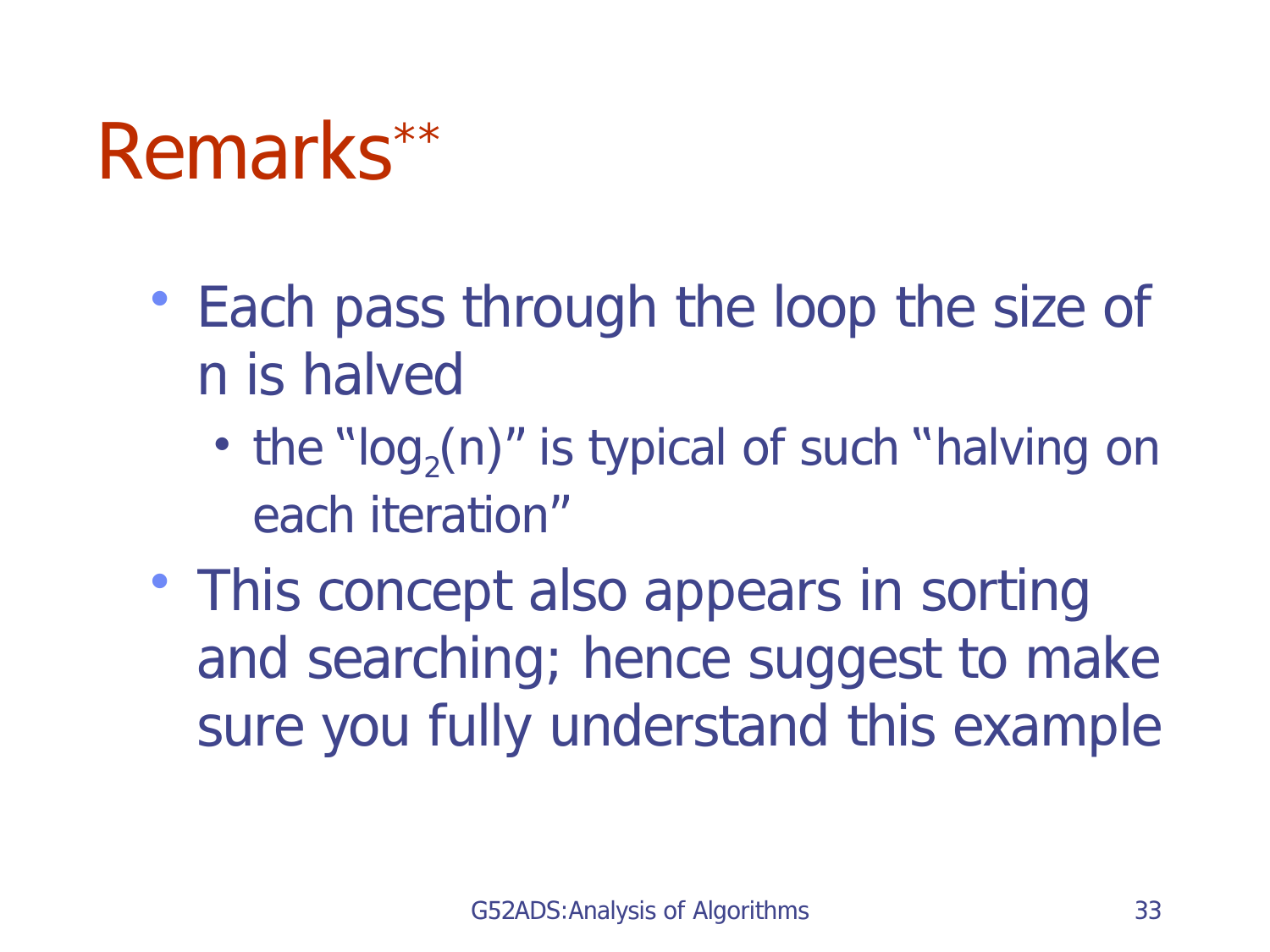

# Remarks**
Each pass through the loop the size of n is halved
the “log2(n)” is typical of such “halving on each iteration”
This concept also appears in sorting and searching; hence suggest to make sure you fully understand this example
G52ADS:Analysis of Algorithms
33